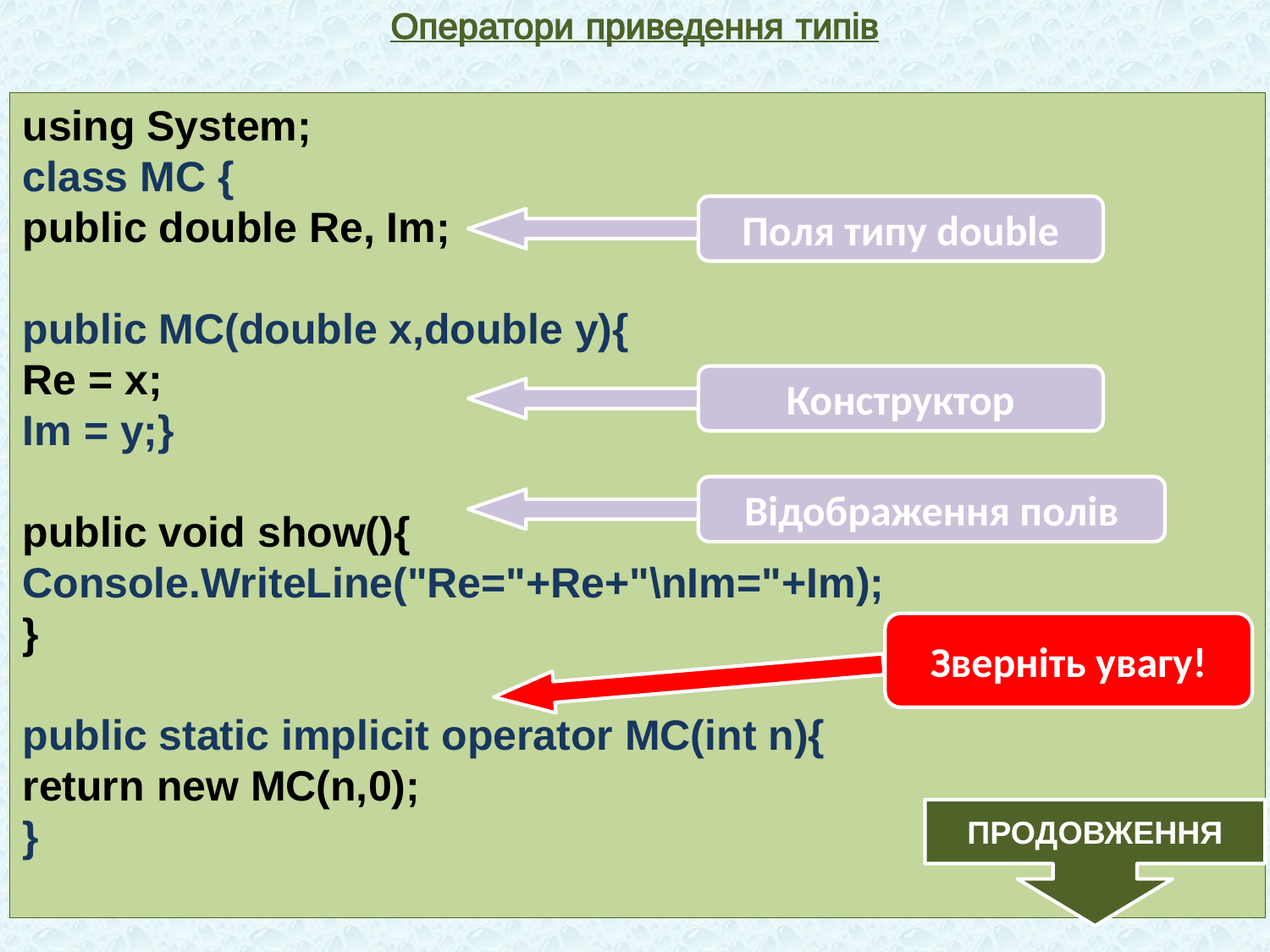

# Оператори приведення типів
using System;
class MC {
public double Re, Im;

public MC(double x,double y){
Re = x;
Im = y;}

public void show(){
Console.WriteLine("Re="+Re+"\nIm="+Im);
}

public static implicit operator MC(int n){
return new MC(n,0);
}

Поля типу double

Конструктор

Відображення полів

Зверніть увагу!

ПРОДОВЖЕННЯ